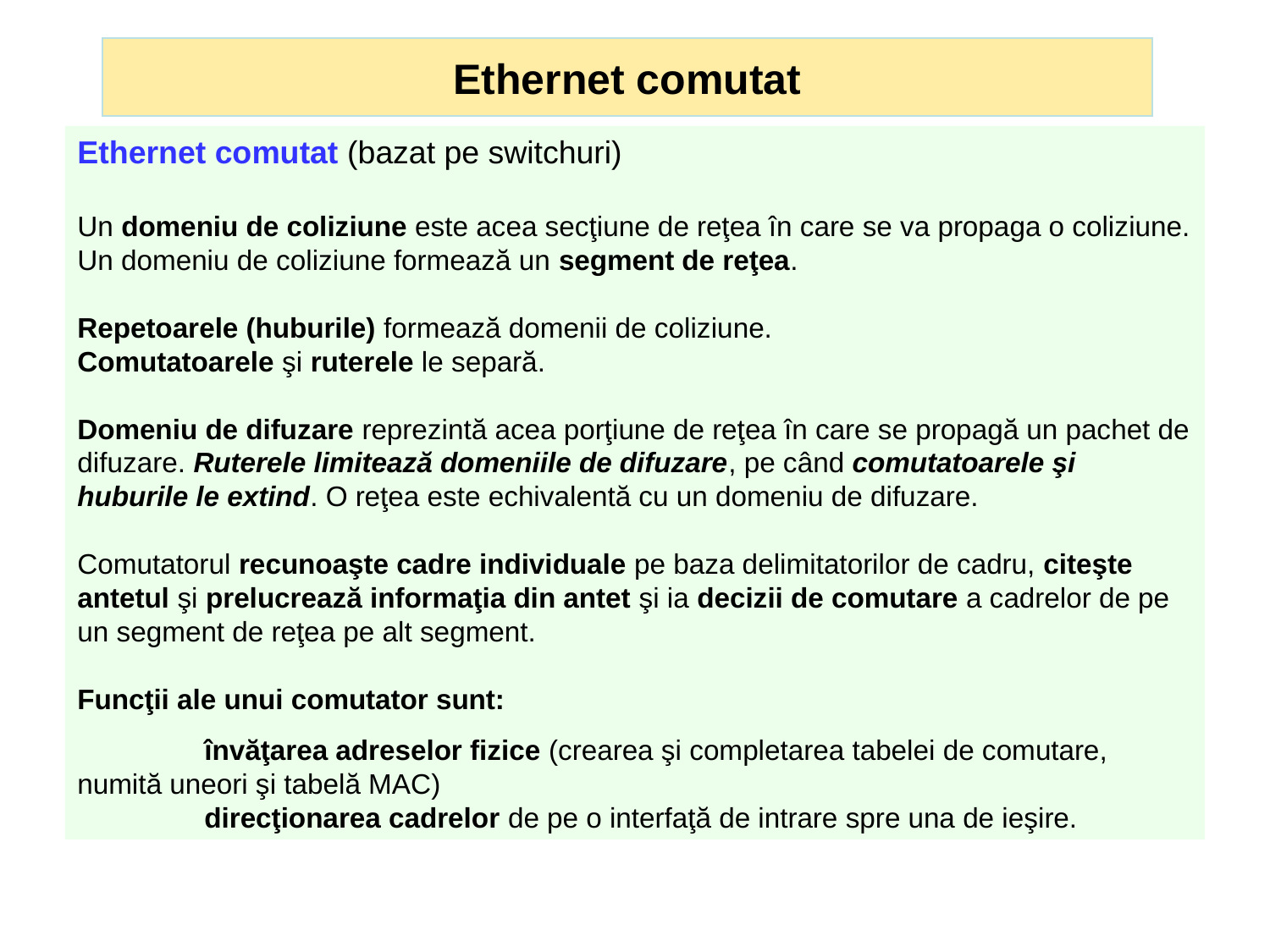

# Ethernet comutat
Ethernet comutat (bazat pe switchuri)

Un domeniu de coliziune este acea secţiune de reţea în care se va propaga o coliziune. Un domeniu de coliziune formează un segment de reţea.

Repetoarele (huburile) formează domenii de coliziune.
Comutatoarele şi ruterele le separă.

Domeniu de difuzare reprezintă acea porţiune de reţea în care se propagă un pachet de difuzare. Ruterele limitează domeniile de difuzare, pe când comutatoarele şi huburile le extind. O reţea este echivalentă cu un domeniu de difuzare.

Comutatorul recunoaşte cadre individuale pe baza delimitatorilor de cadru, citeşte antetul şi prelucrează informaţia din antet şi ia decizii de comutare a cadrelor de pe un segment de reţea pe alt segment.

Funcţii ale unui comutator sunt:

	învăţarea adreselor fizice (crearea şi completarea tabelei de comutare,   numită uneori şi tabelă MAC)
	direcţionarea cadrelor de pe o interfaţă de intrare spre una de ieşire.